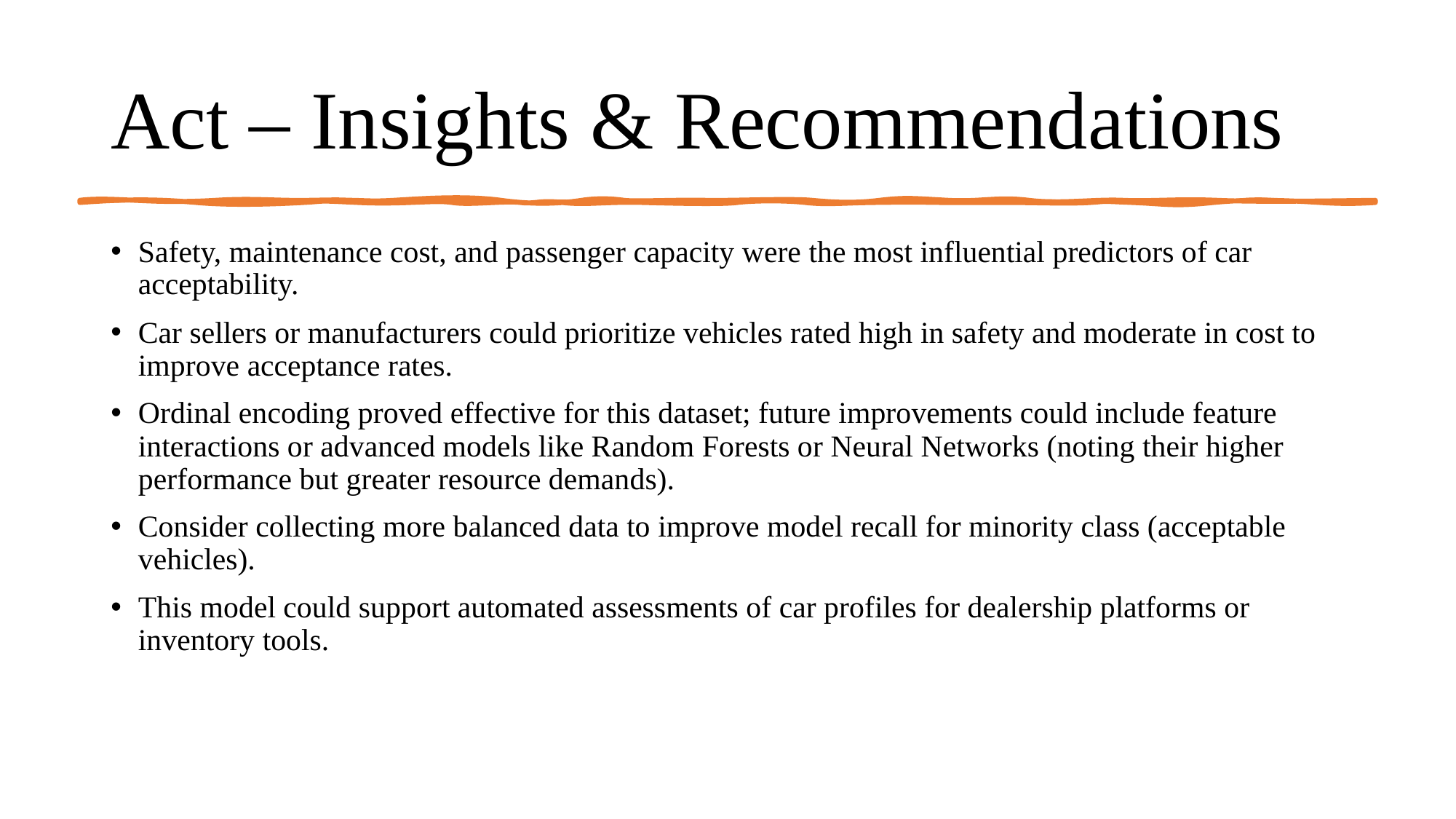

# Act – Insights & Recommendations

Safety, maintenance cost, and passenger capacity were the most influential predictors of car acceptability.
Car sellers or manufacturers could prioritize vehicles rated high in safety and moderate in cost to improve acceptance rates.
Ordinal encoding proved effective for this dataset; future improvements could include feature interactions or advanced models like Random Forests or Neural Networks (noting their higher performance but greater resource demands).
Consider collecting more balanced data to improve model recall for minority class (acceptable vehicles).
This model could support automated assessments of car profiles for dealership platforms or inventory tools.